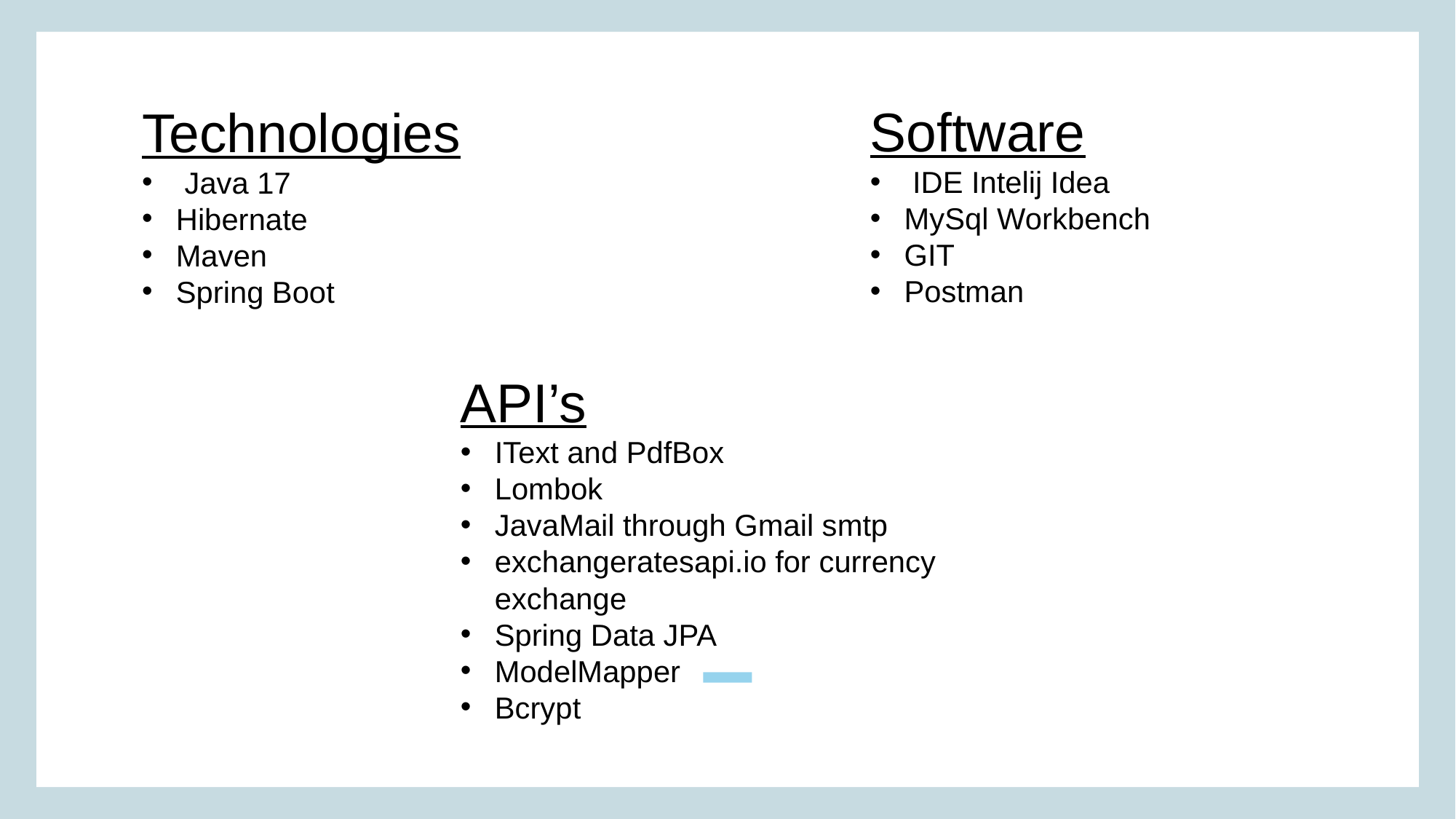

Software
 IDE Intelij Idea
MySql Workbench
GIT
Postman

Technologies
 Java 17
Hibernate
Maven
Spring Boot

API’s
IText and PdfBox
Lombok
JavaMail through Gmail smtp
exchangeratesapi.io for currency exchange
Spring Data JPA
ModelMapper
Bcrypt